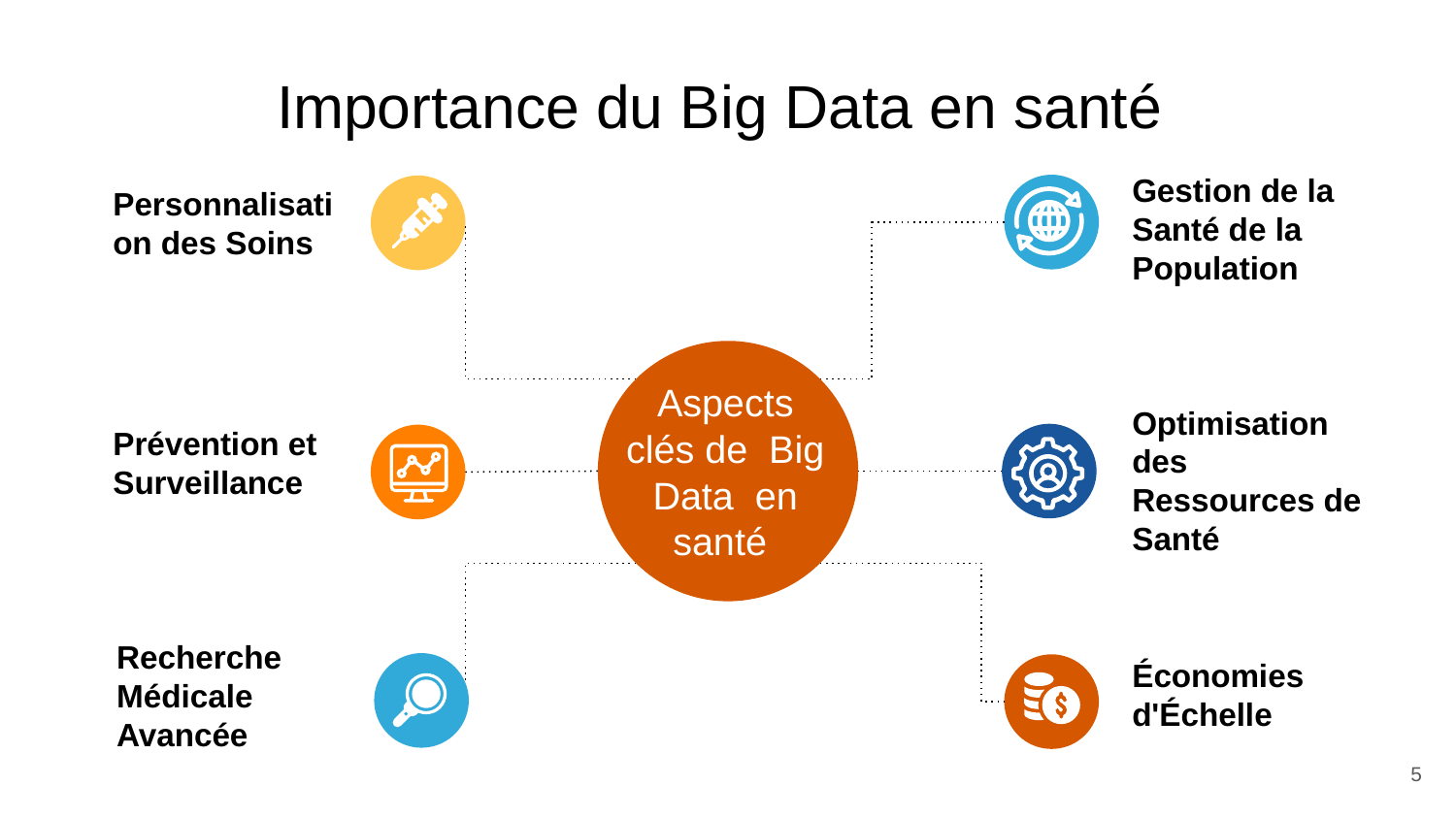

# Importance du Big Data en santé

Personnalisation des Soins
Gestion de la Santé de la Population

Aspects clés de  Big Data  en santé

Prévention et Surveillance

Optimisation des Ressources de Santé

Économies d'Échelle
Recherche Médicale Avancée
5